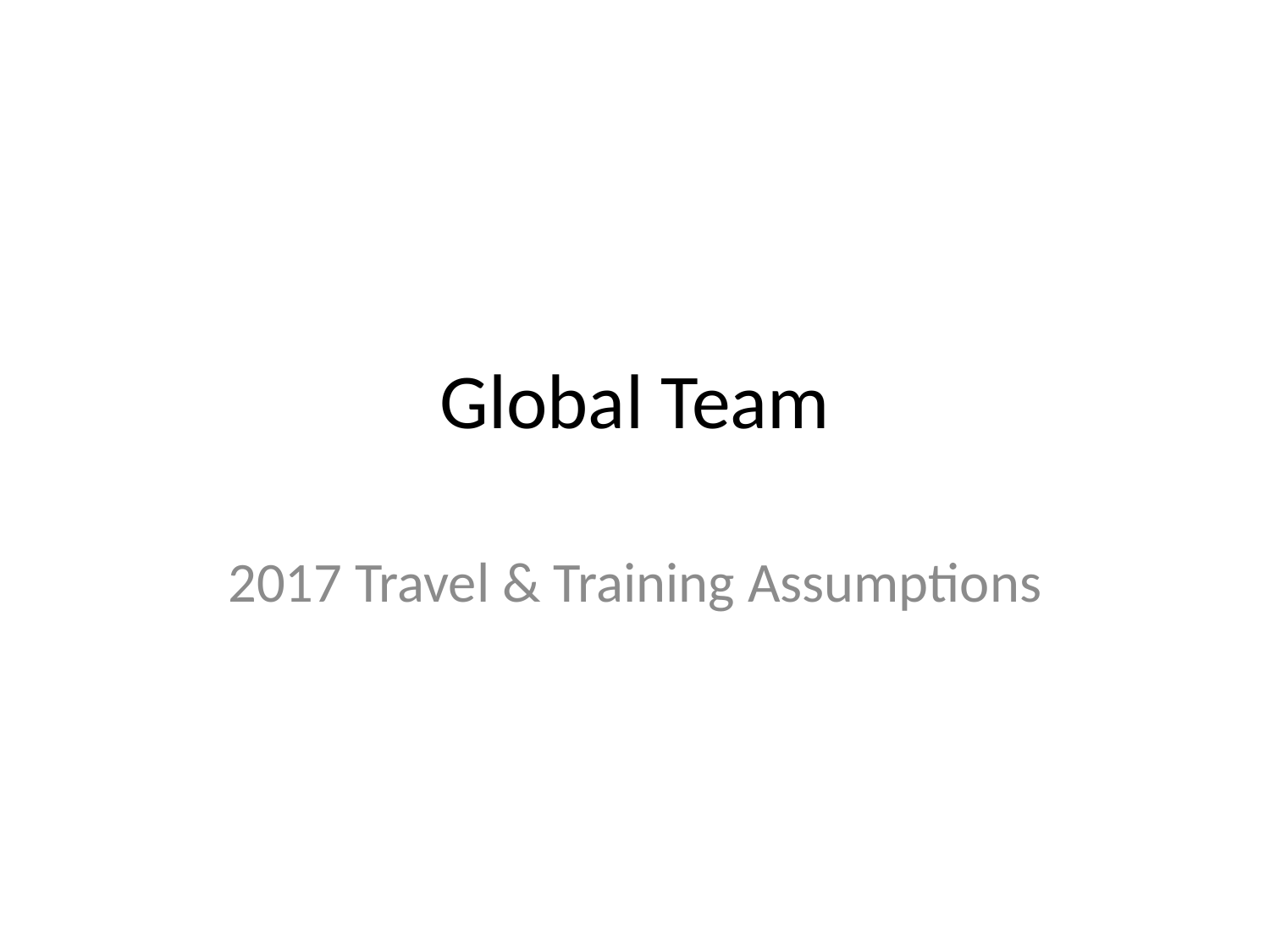

# Global Team
2017 Travel & Training Assumptions